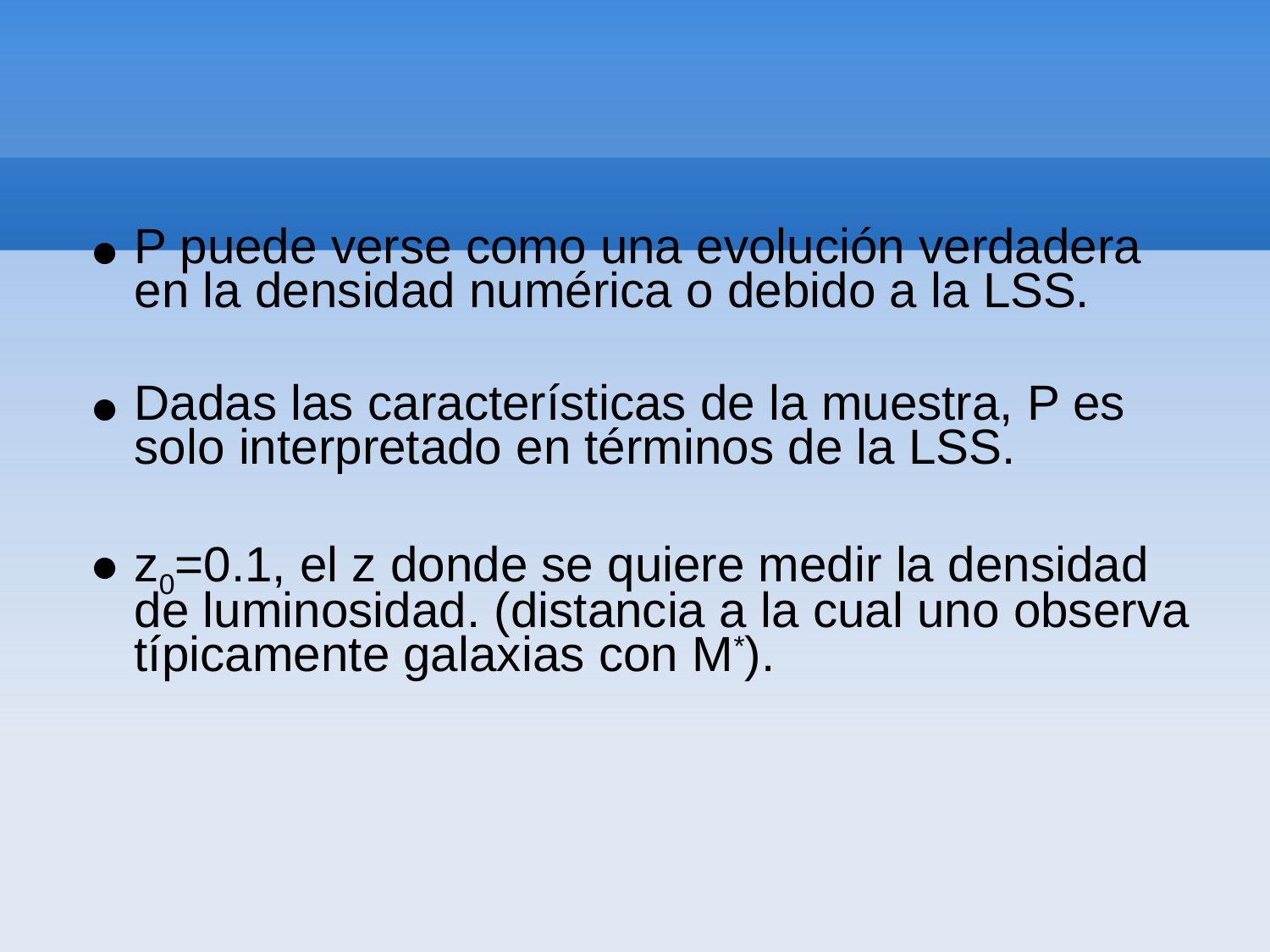

P puede verse como una evolución verdadera en la densidad numérica o debido a la LSS.

Dadas las características de la muestra, P es solo interpretado en términos de la LSS.

z0=0.1, el z donde se quiere medir la densidad de luminosidad. (distancia a la cual uno observa típicamente galaxias con M*).